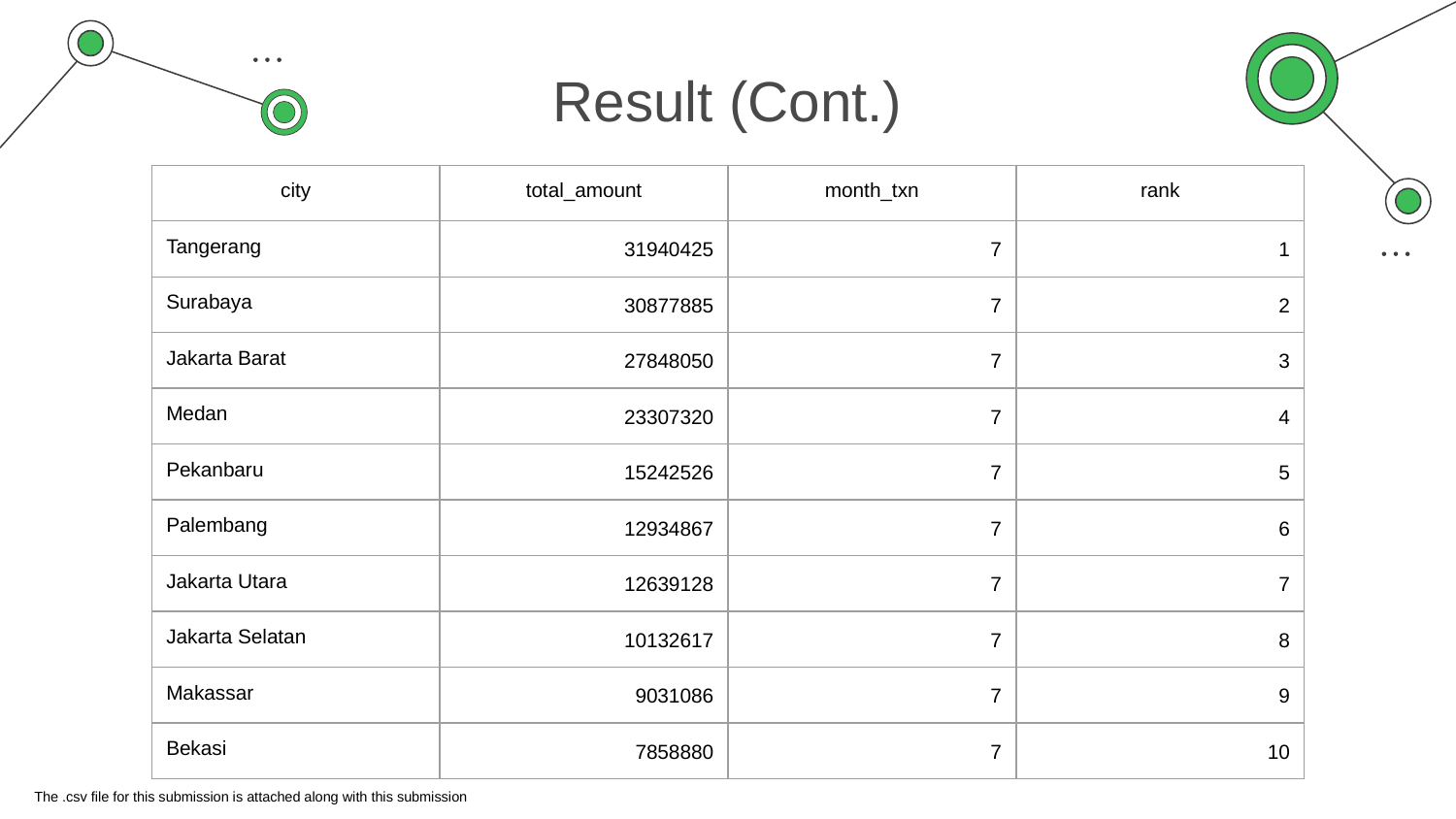

# Result (Cont.)
| city | total\_amount | month\_txn | rank |
| --- | --- | --- | --- |
| Tangerang | 31940425 | 7 | 1 |
| Surabaya | 30877885 | 7 | 2 |
| Jakarta Barat | 27848050 | 7 | 3 |
| Medan | 23307320 | 7 | 4 |
| Pekanbaru | 15242526 | 7 | 5 |
| Palembang | 12934867 | 7 | 6 |
| Jakarta Utara | 12639128 | 7 | 7 |
| Jakarta Selatan | 10132617 | 7 | 8 |
| Makassar | 9031086 | 7 | 9 |
| Bekasi | 7858880 | 7 | 10 |
The .csv file for this submission is attached along with this submission